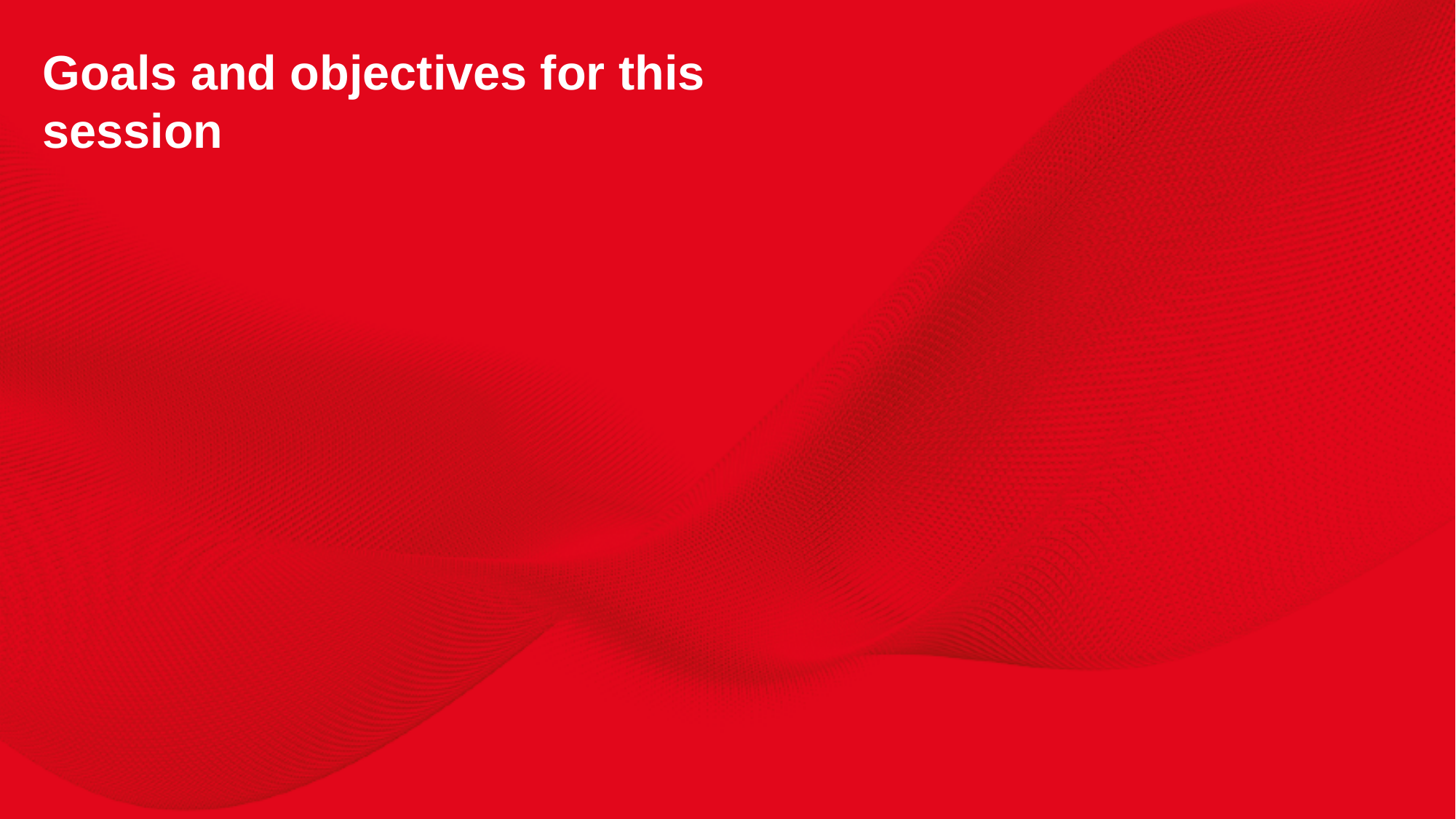

# Goals and objectives for this session